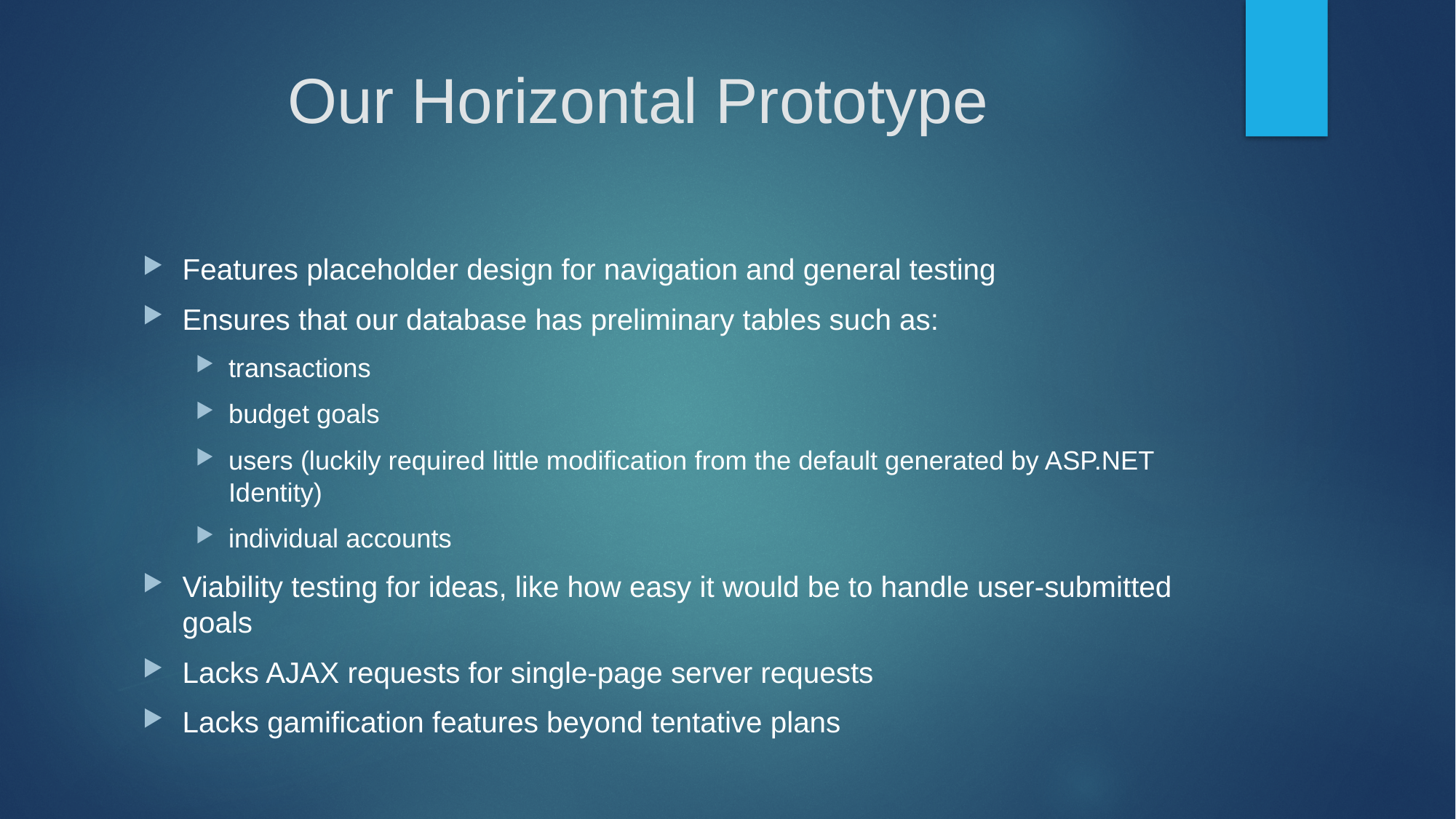

# Our Horizontal Prototype
Features placeholder design for navigation and general testing
Ensures that our database has preliminary tables such as:
transactions
budget goals
users (luckily required little modification from the default generated by ASP.NET Identity)
individual accounts
Viability testing for ideas, like how easy it would be to handle user-submitted goals
Lacks AJAX requests for single-page server requests
Lacks gamification features beyond tentative plans